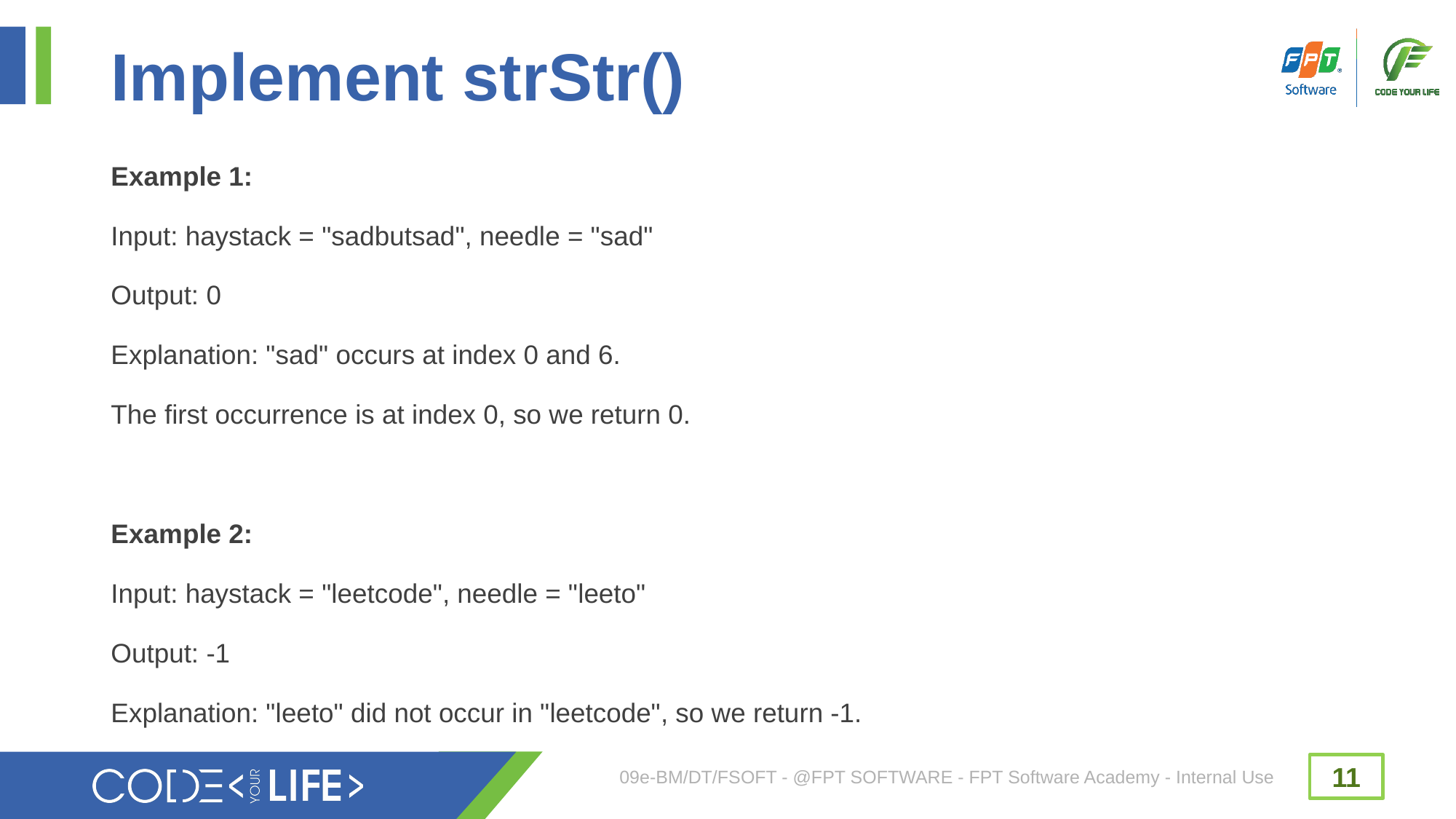

# Implement strStr()
Example 1:
Input: haystack = "sadbutsad", needle = "sad"
Output: 0
Explanation: "sad" occurs at index 0 and 6.
The first occurrence is at index 0, so we return 0.

Example 2:
Input: haystack = "leetcode", needle = "leeto"
Output: -1
Explanation: "leeto" did not occur in "leetcode", so we return -1.
09e-BM/DT/FSOFT - @FPT SOFTWARE - FPT Software Academy - Internal Use
11